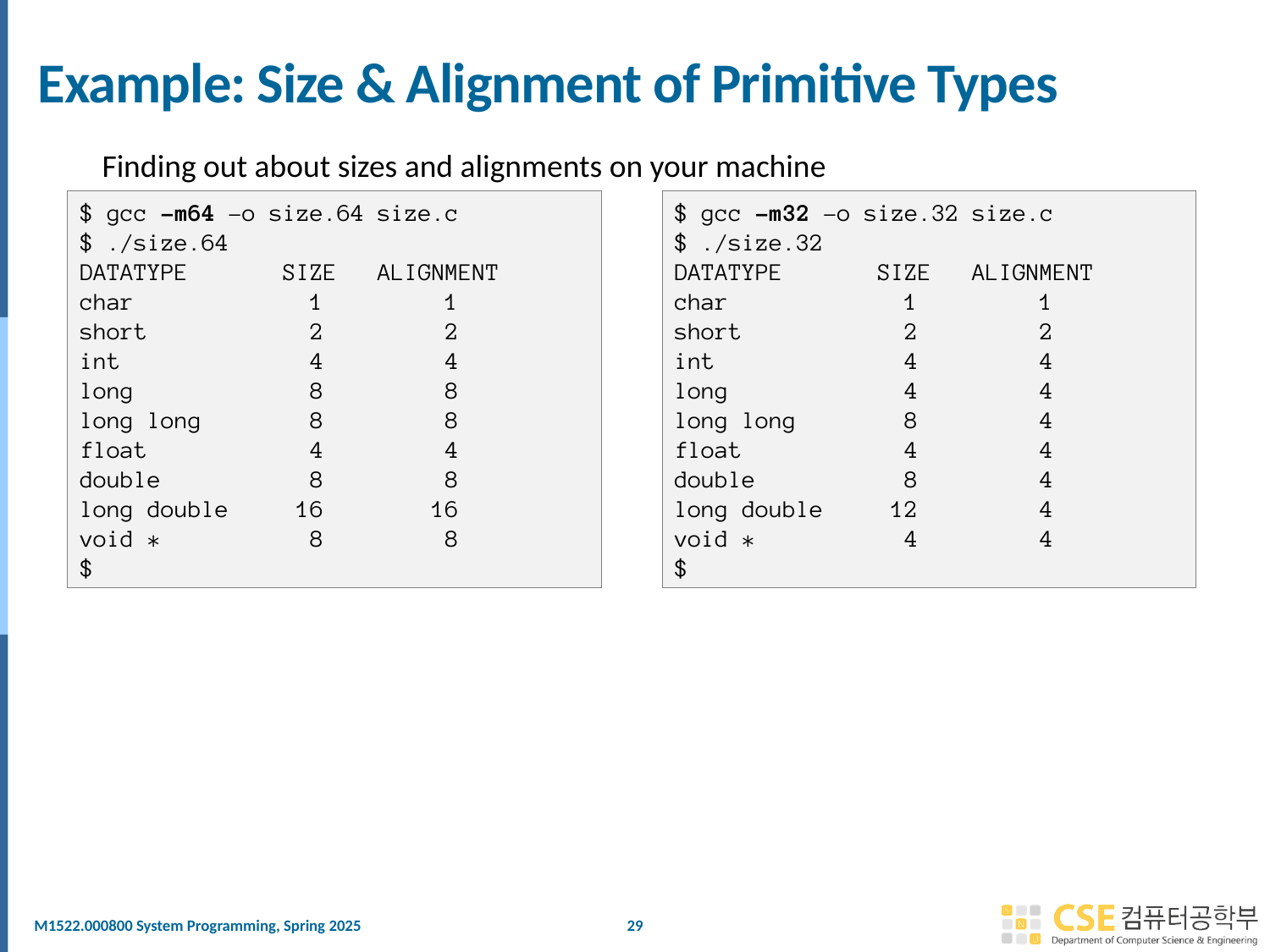

# Example: Size & Alignment of Primitive Types
Finding out about sizes and alignments on your machine
$ gcc –m64 –o size.64 size.c
$ ./size.64
DATATYPE       SIZE   ALIGNMENT
char             1         1
short            2         2
int              4         4
long             8         8
long long        8         8
float            4         4
double           8         8
long double     16        16
void *           8         8
$
$ gcc –m32 –o size.32 size.c
$ ./size.32
DATATYPE       SIZE   ALIGNMENT
char             1         1
short            2         2
int              4         4
long             4         4
long long        8         4
float            4         4
double           8         4
long double     12         4
void *           4         4
$